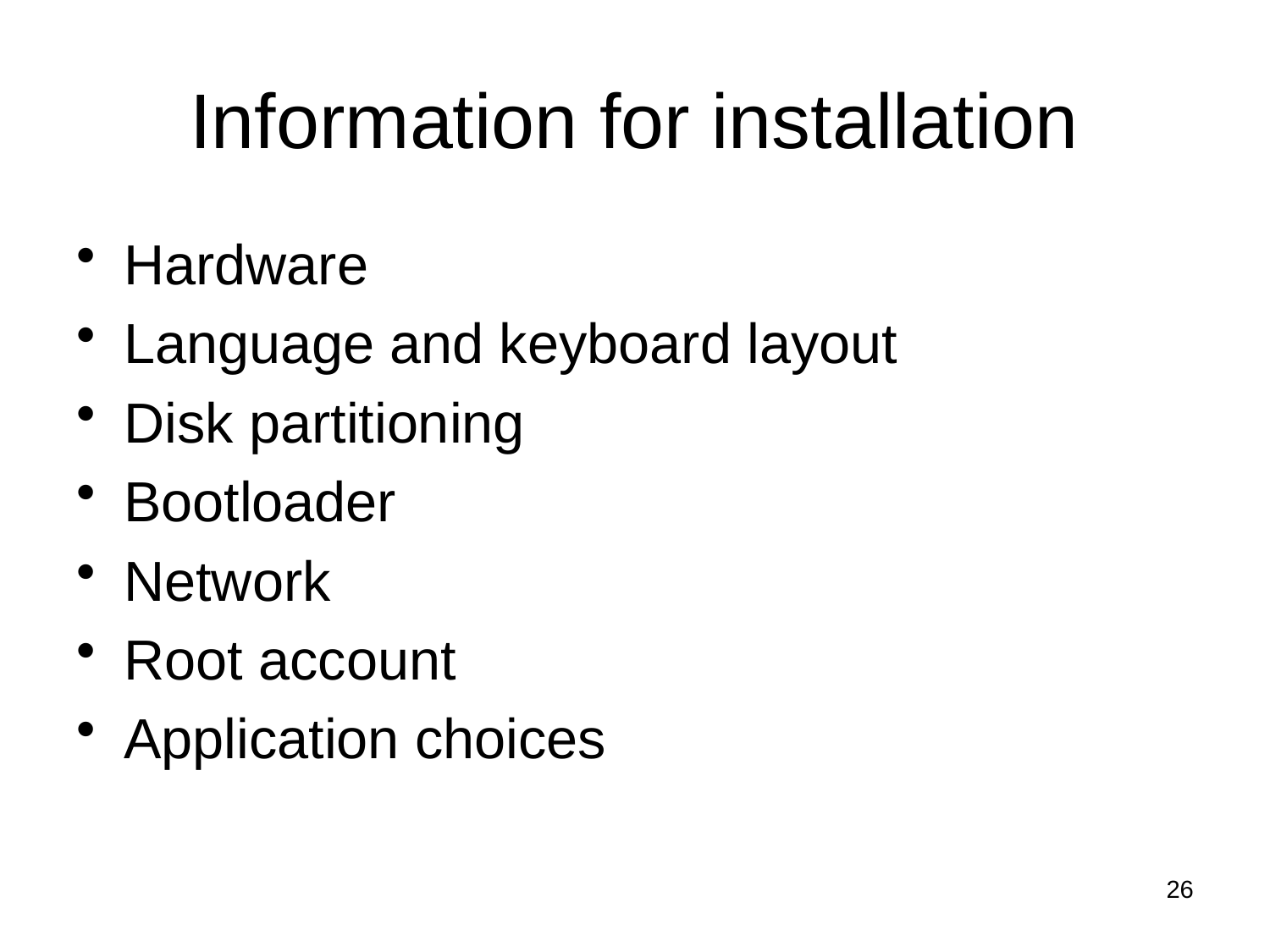

# Information for installation
Hardware
Language and keyboard layout
Disk partitioning
Bootloader
Network
Root account
Application choices
26